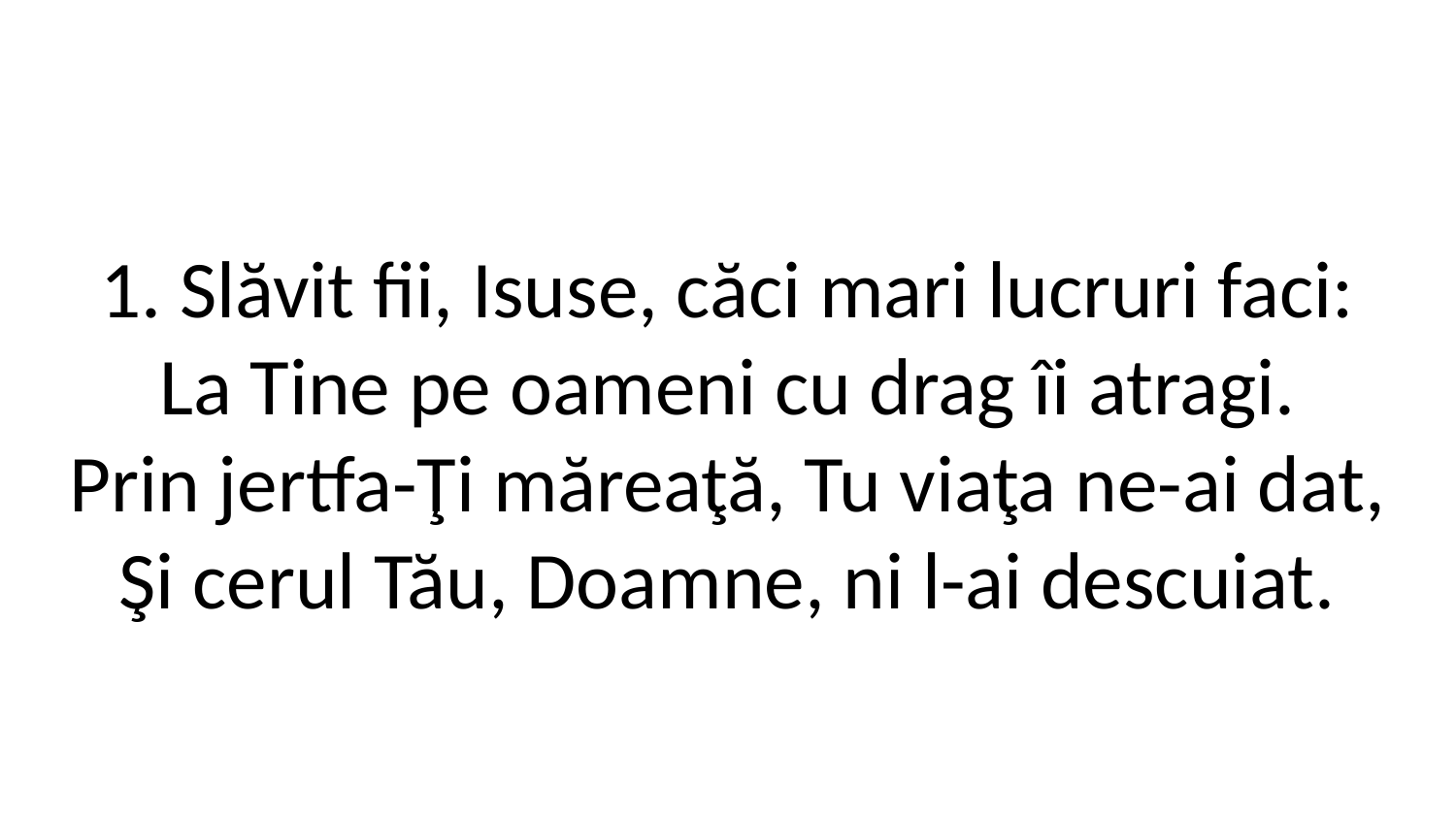

1. Slăvit fii, Isuse, căci mari lucruri faci:
La Tine pe oameni cu drag îi atragi.
Prin jertfa-Ţi măreaţă, Tu viaţa ne-ai dat,
Şi cerul Tău, Doamne, ni l-ai descuiat.